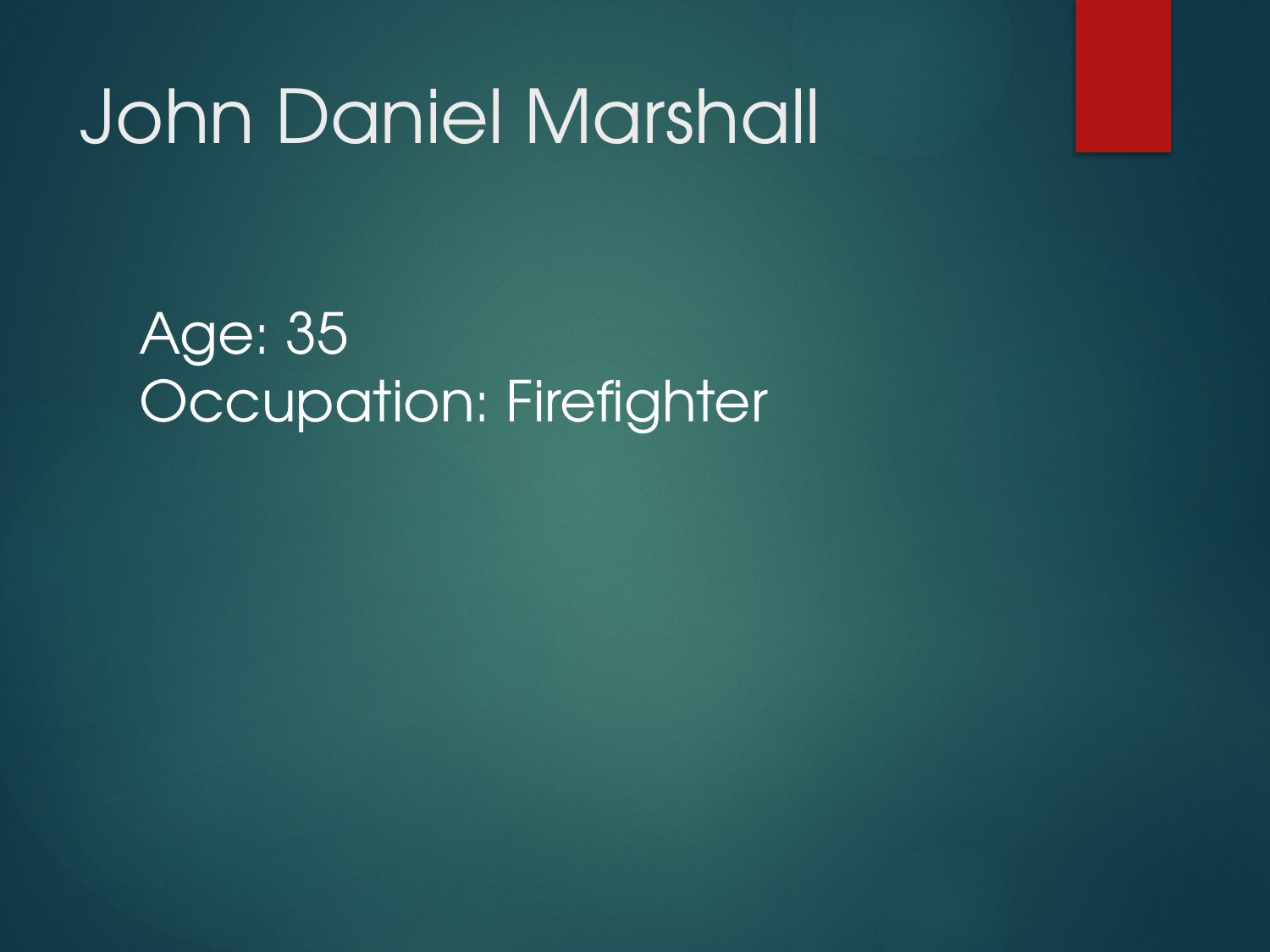

# John Daniel Marshall

Age: 35
Occupation: Firefighter